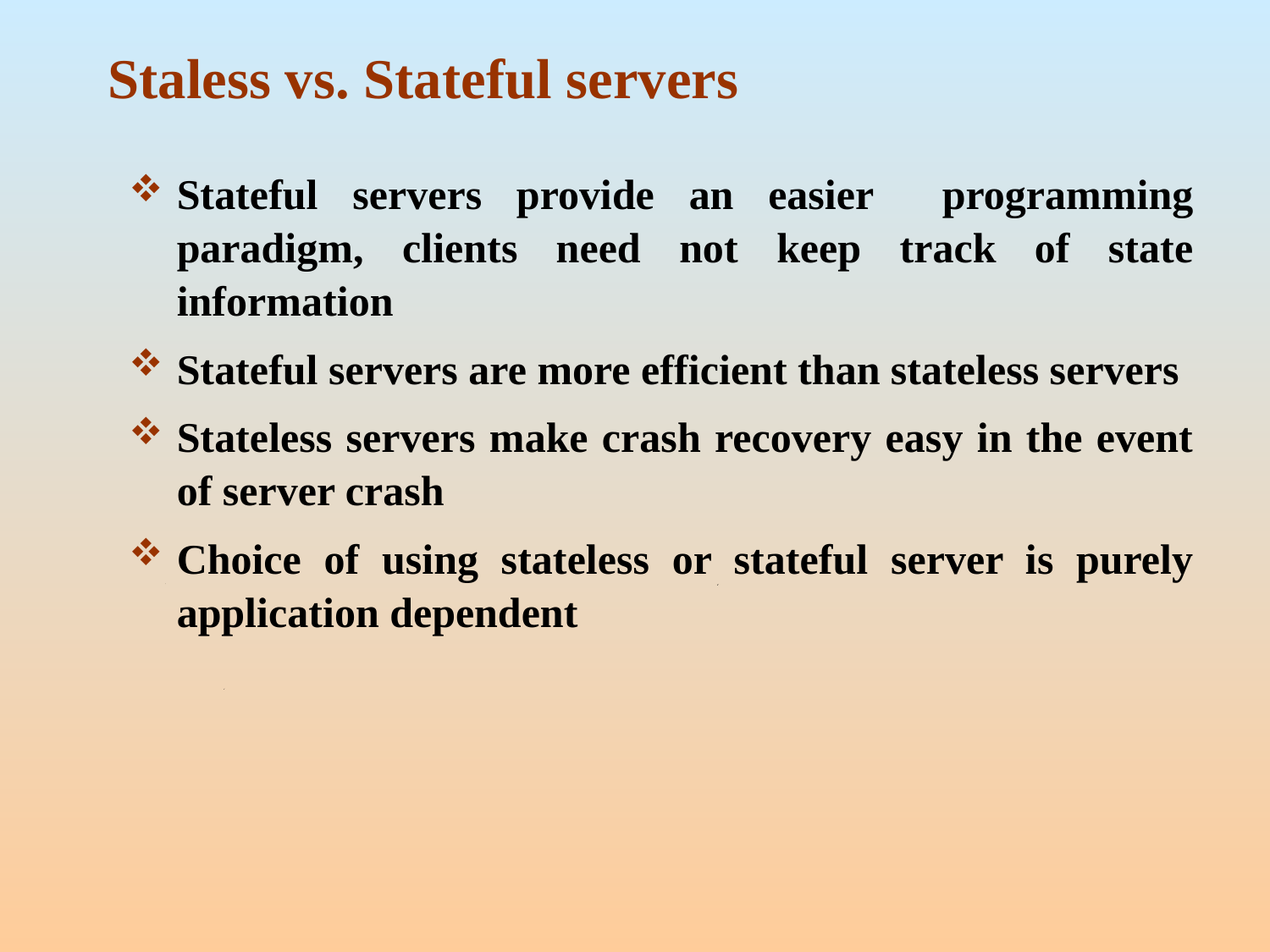

# Staless vs. Stateful servers
Stateful servers provide an easier  programming paradigm, clients need not keep track of state information
Stateful servers are more efficient than stateless servers
Stateless servers make crash recovery easy in the event of server crash
Choice of using stateless or stateful server is purely application dependent